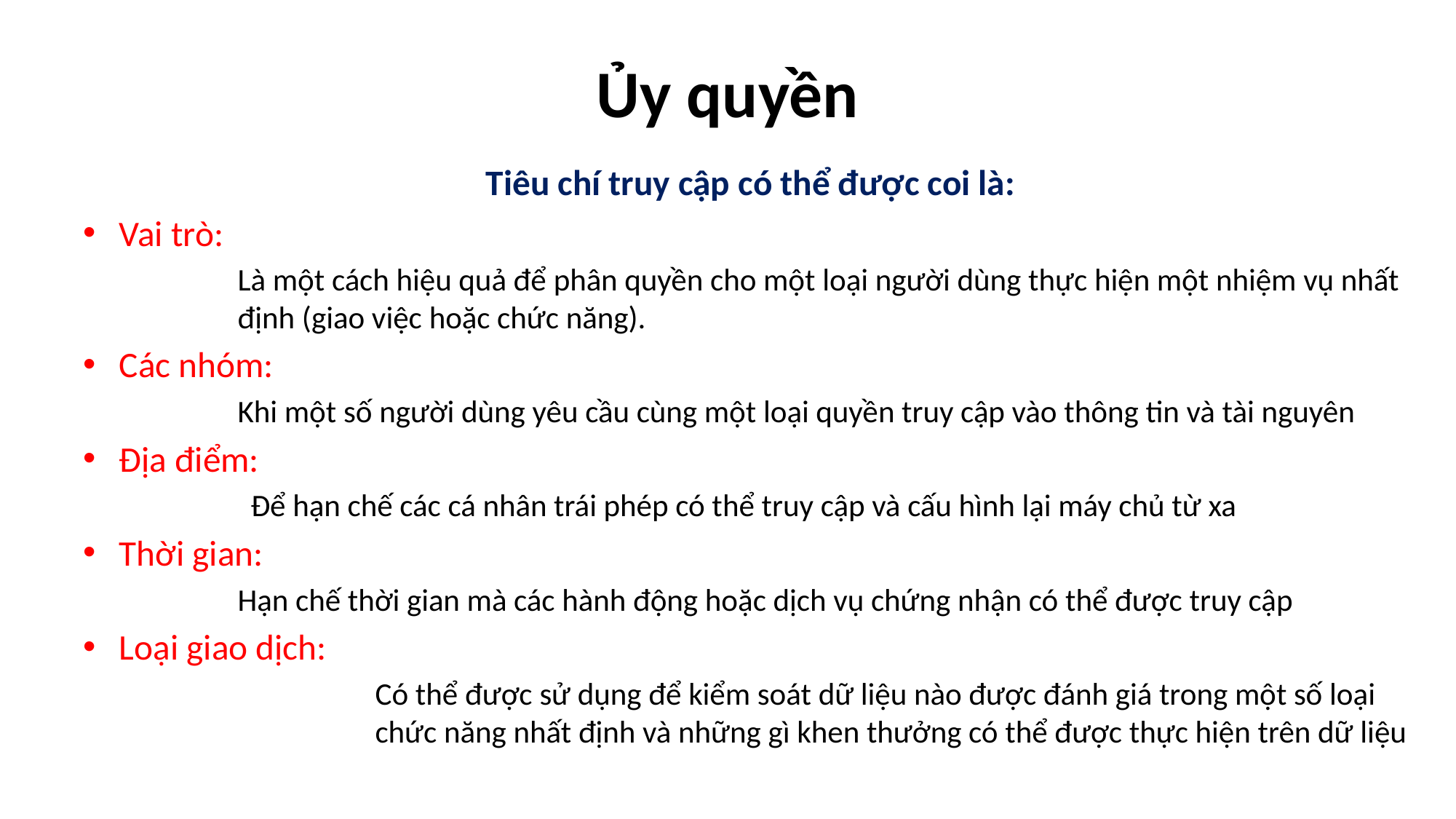

# Ủy quyền
Tiêu chí truy cập có thể được coi là:
Vai trò:
Là một cách hiệu quả để phân quyền cho một loại người dùng thực hiện một nhiệm vụ nhất định (giao việc hoặc chức năng).
Các nhóm:
Khi một số người dùng yêu cầu cùng một loại quyền truy cập vào thông tin và tài nguyên
Địa điểm:
Để hạn chế các cá nhân trái phép có thể truy cập và cấu hình lại máy chủ từ xa
Thời gian:
Hạn chế thời gian mà các hành động hoặc dịch vụ chứng nhận có thể được truy cập
Loại giao dịch:
Có thể được sử dụng để kiểm soát dữ liệu nào được đánh giá trong một số loại chức năng nhất định và những gì khen thưởng có thể được thực hiện trên dữ liệu